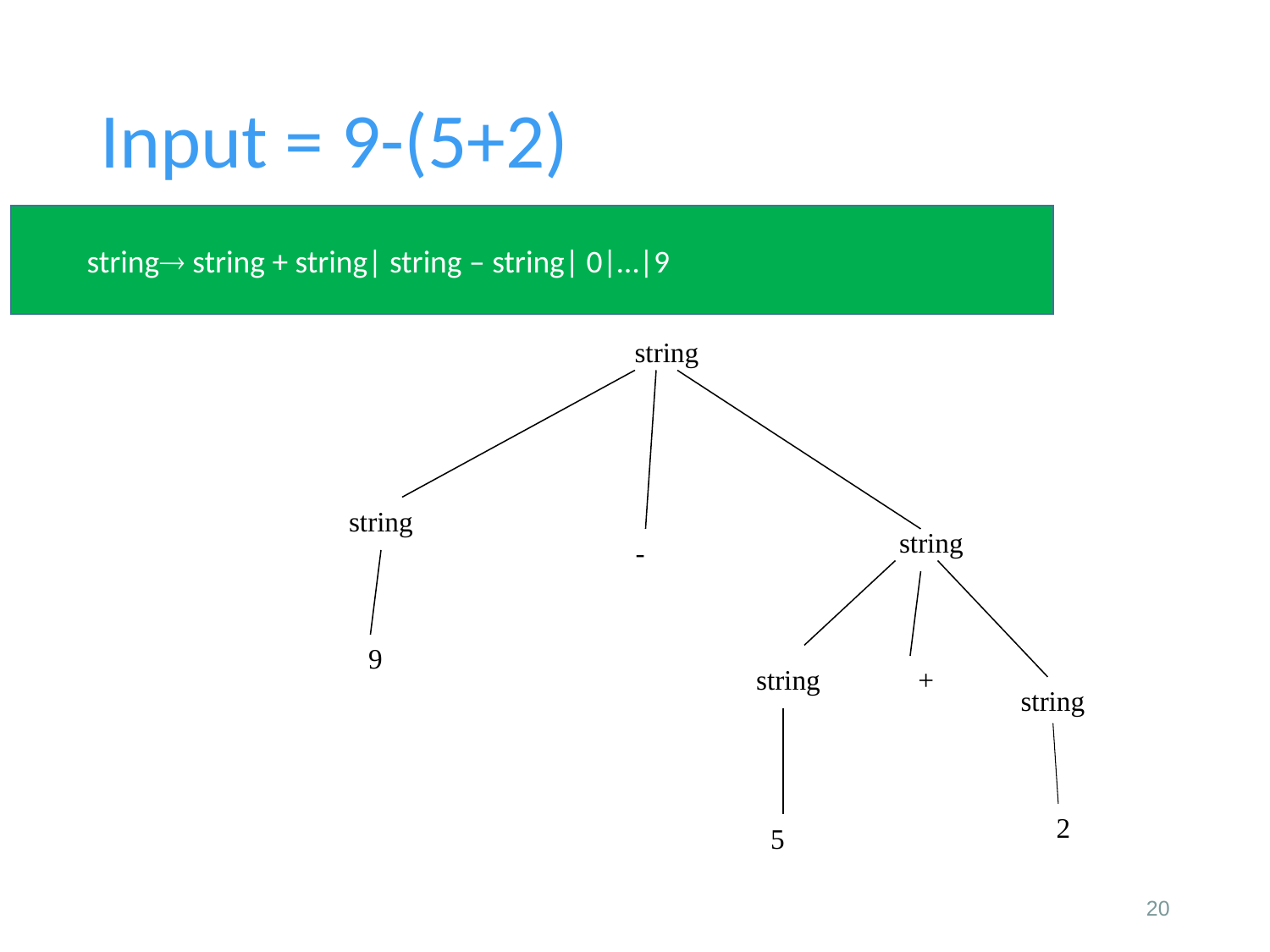

# Input = 9-(5+2)
string→ string + string| string – string| 0|…|9
string

string
string
-

9
string
+
string
2
5
20